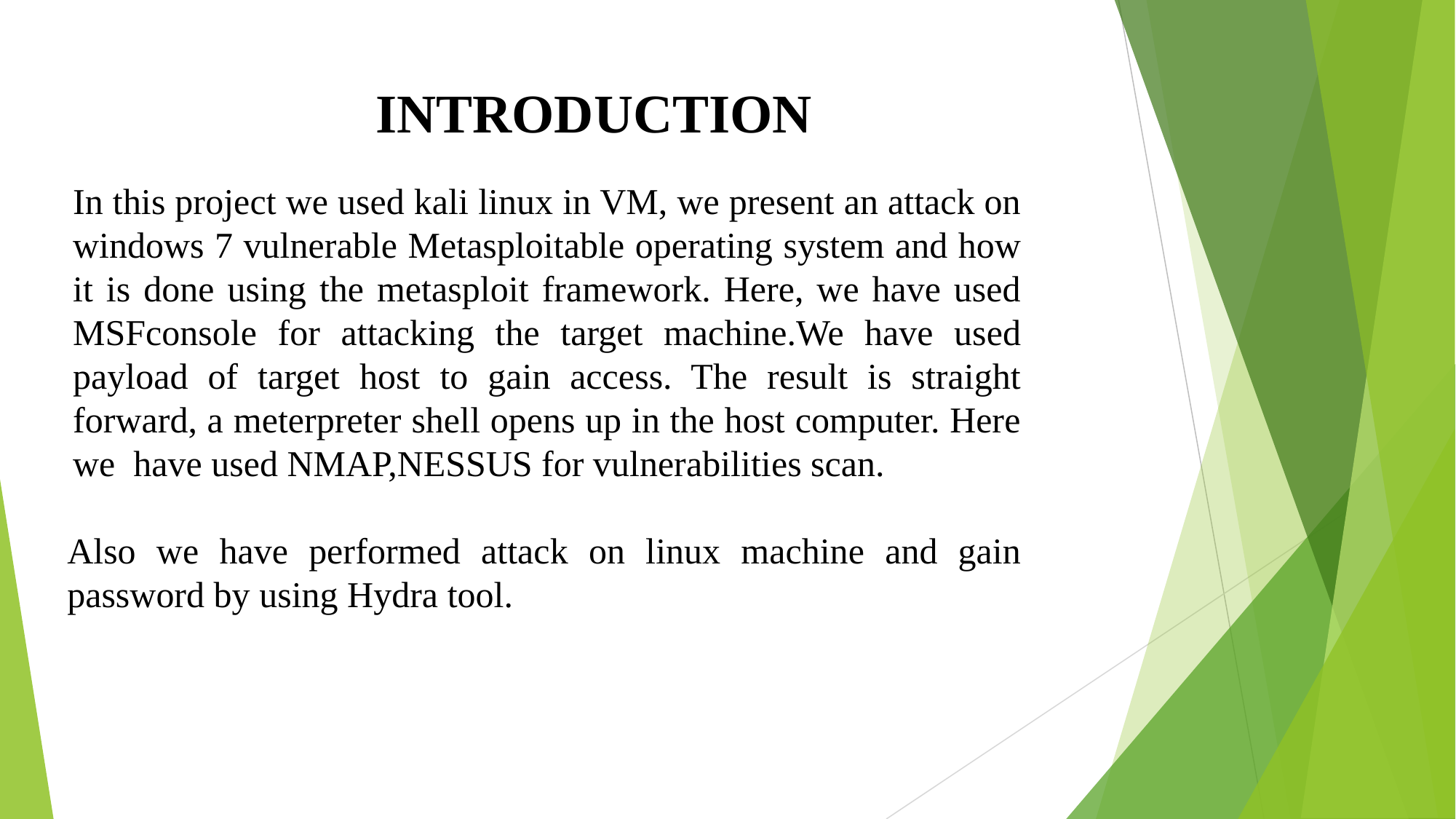

# INTRODUCTION
In this project we used kali linux in VM, we present an attack on windows 7 vulnerable Metasploitable operating system and how it is done using the metasploit framework. Here, we have used MSFconsole for attacking the target machine.We have used payload of target host to gain access. The result is straight forward, a meterpreter shell opens up in the host computer. Here we  have used NMAP,NESSUS for vulnerabilities scan.

Also we have performed attack on linux machine and gain password by using Hydra tool.